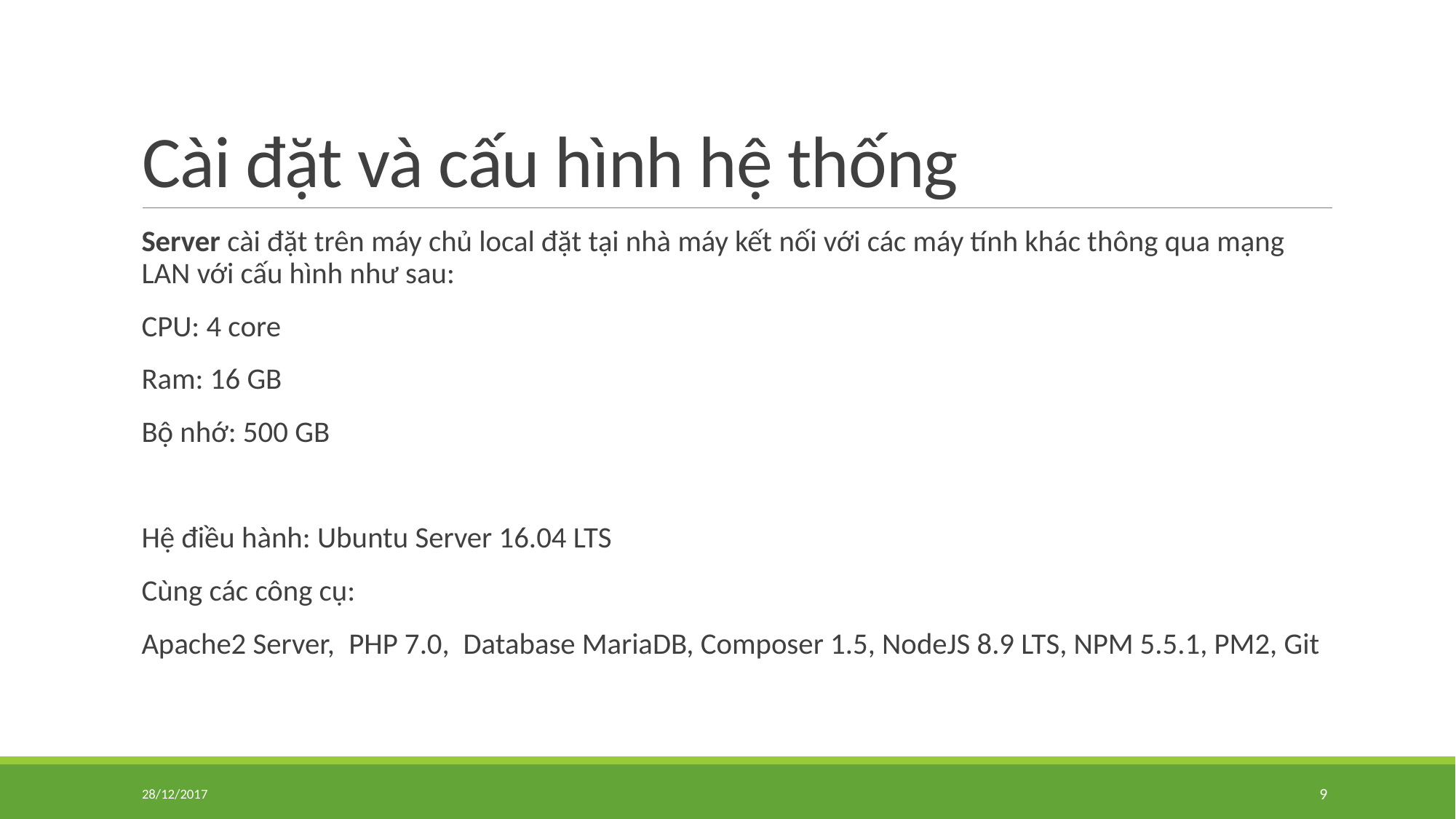

# Cài đặt và cấu hình hệ thống
Server cài đặt trên máy chủ local đặt tại nhà máy kết nối với các máy tính khác thông qua mạng LAN với cấu hình như sau:
CPU: 4 core
Ram: 16 GB
Bộ nhớ: 500 GB

Hệ điều hành: Ubuntu Server 16.04 LTS
Cùng các công cụ:
Apache2 Server,  PHP 7.0,  Database MariaDB, Composer 1.5, NodeJS 8.9 LTS, NPM 5.5.1, PM2, Git

28/12/2017
9